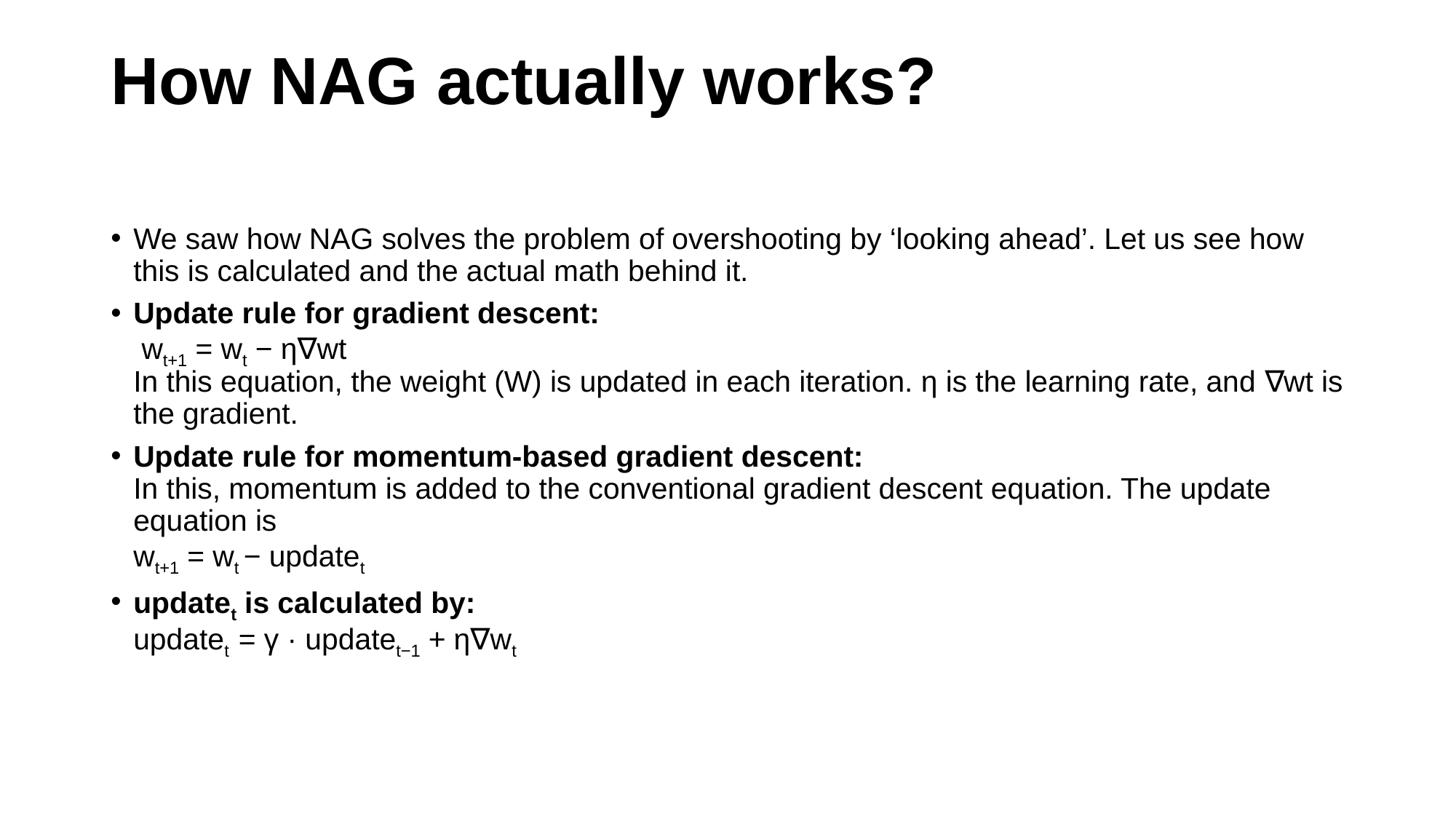

# How NAG actually works?
We saw how NAG solves the problem of overshooting by ‘looking ahead’. Let us see how this is calculated and the actual math behind it.
Update rule for gradient descent:
 wt+1 = wt − η∇wt
In this equation, the weight (W) is updated in each iteration. η is the learning rate, and ∇wt is the gradient.
Update rule for momentum-based gradient descent:
In this, momentum is added to the conventional gradient descent equation. The update equation is
wt+1 = wt − updatet
updatet is calculated by:
updatet  = γ · updatet−1 + η∇wt